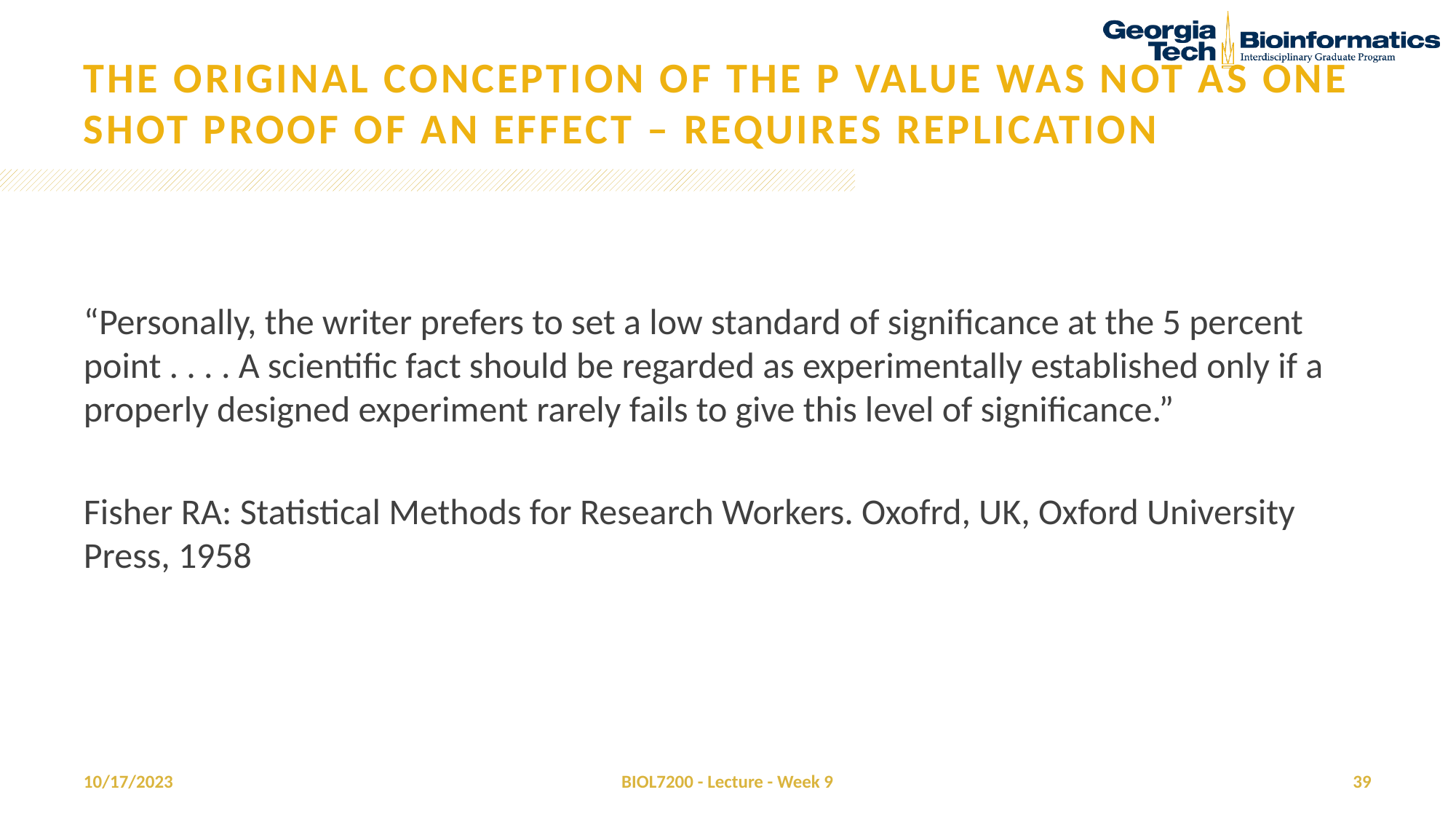

# The original conception of the p value was not as one shot proof of an effect – requires replication

“Personally, the writer prefers to set a low standard of significance at the 5 percent point . . . . A scientific fact should be regarded as experimentally established only if a properly designed experiment rarely fails to give this level of significance.”

Fisher RA: Statistical Methods for Research Workers. Oxofrd, UK, Oxford University Press, 1958
10/17/2023
BIOL7200 - Lecture - Week 9
39